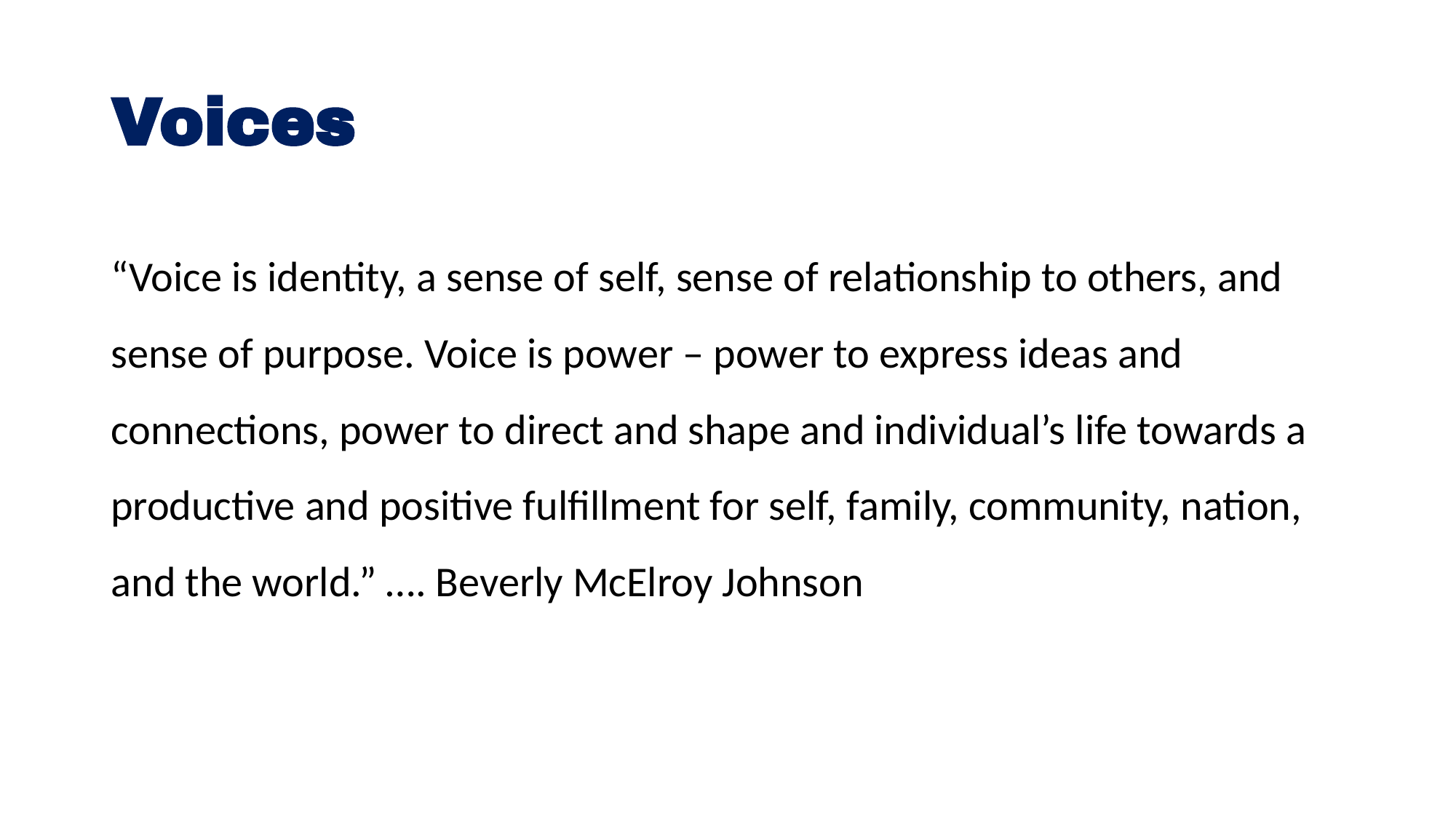

# Voices
“Voice is identity, a sense of self, sense of relationship to others, and sense of purpose. Voice is power – power to express ideas and connections, power to direct and shape and individual’s life towards a productive and positive fulfillment for self, family, community, nation, and the world.” …. Beverly McElroy Johnson